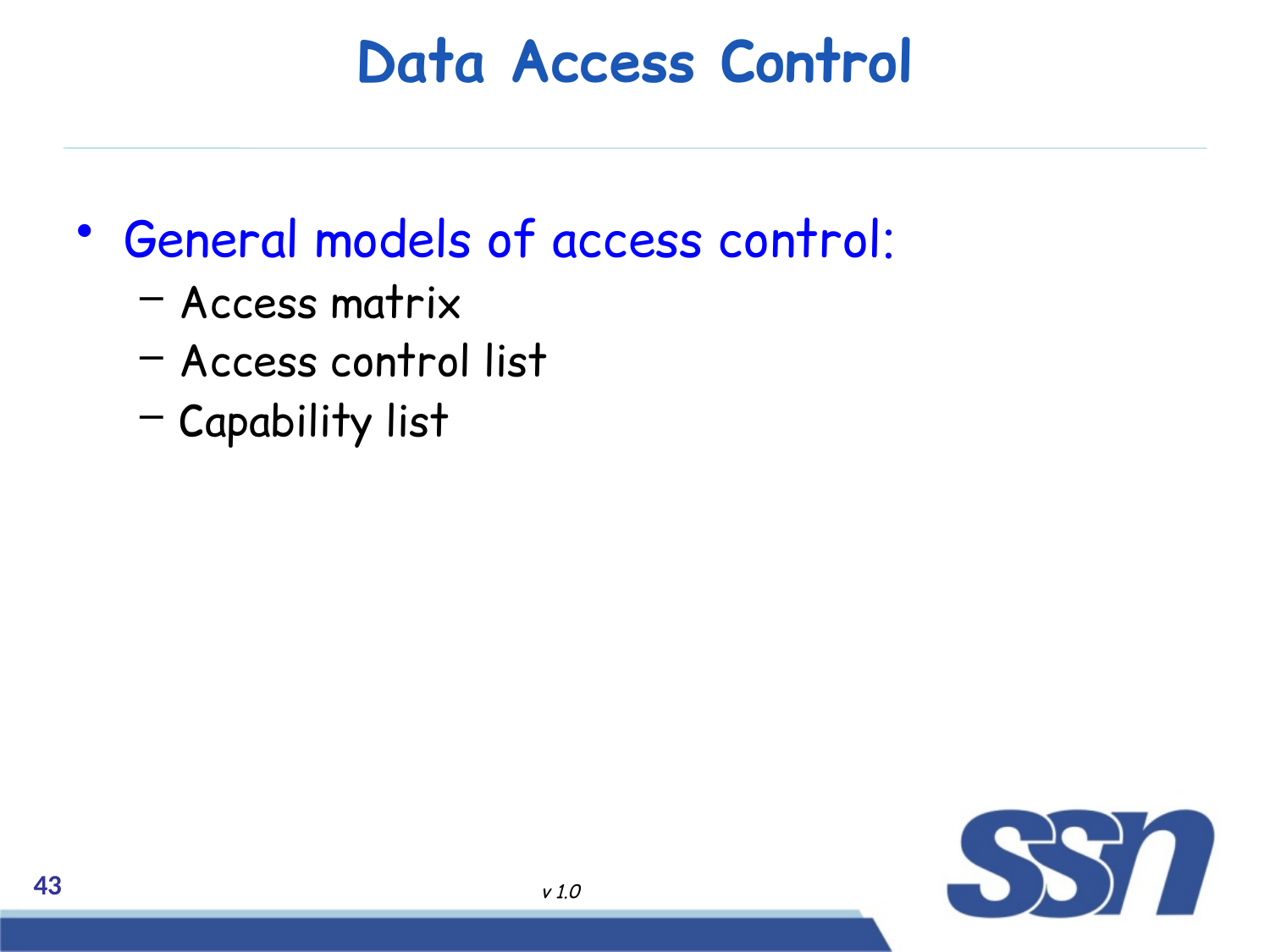

# Data Access Control
General models of access control:
Access matrix
Access control list
Capability list